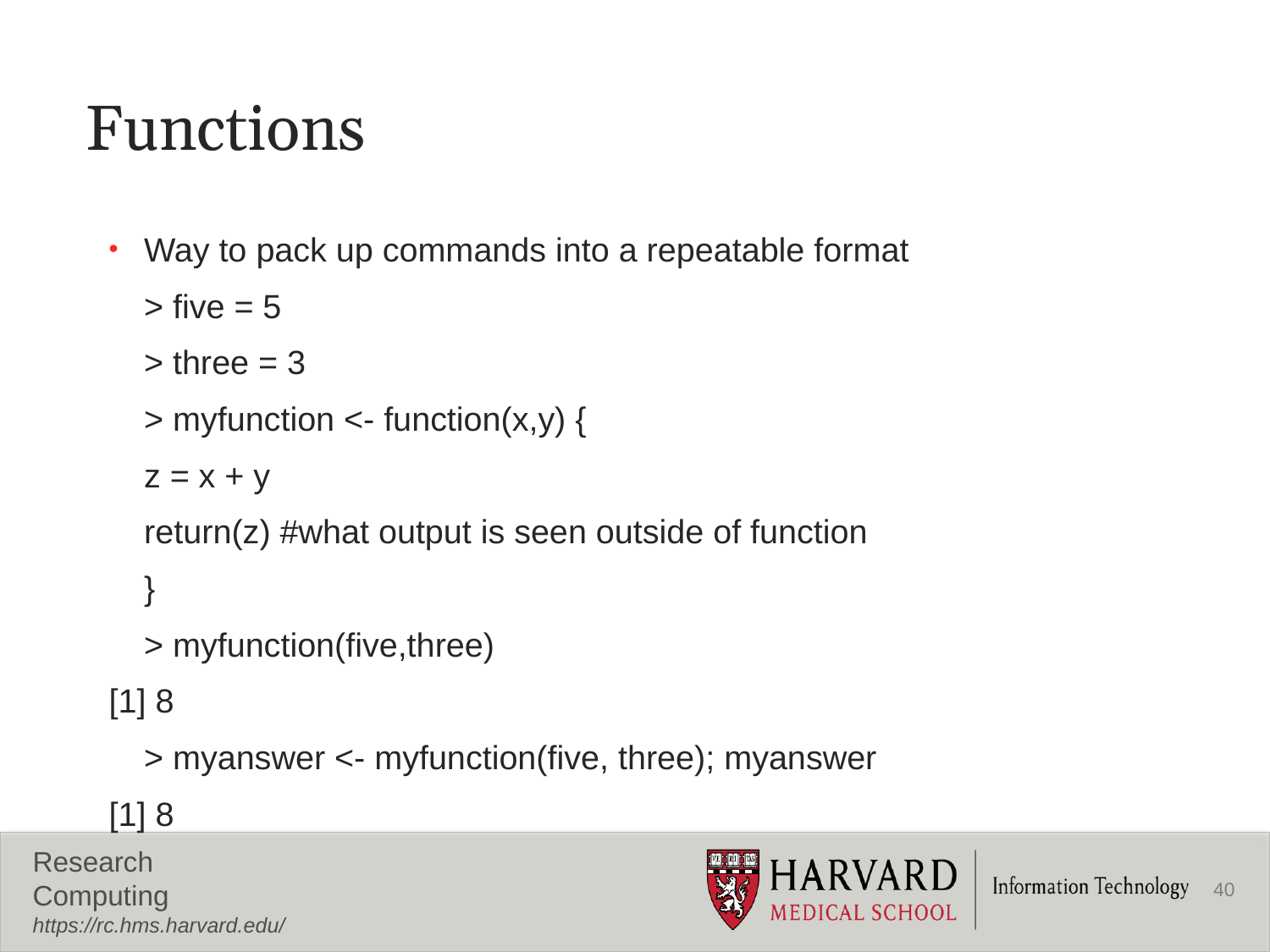

# Functions
Way to pack up commands into a repeatable format
	> five = 5
	> three = 3
	> myfunction <- function(x,y) {
		z = x + y
		return(z) #what output is seen outside of function
	}
	> myfunction(five,three)
[1] 8
 	> myanswer <- myfunction(five, three); myanswer
[1] 8